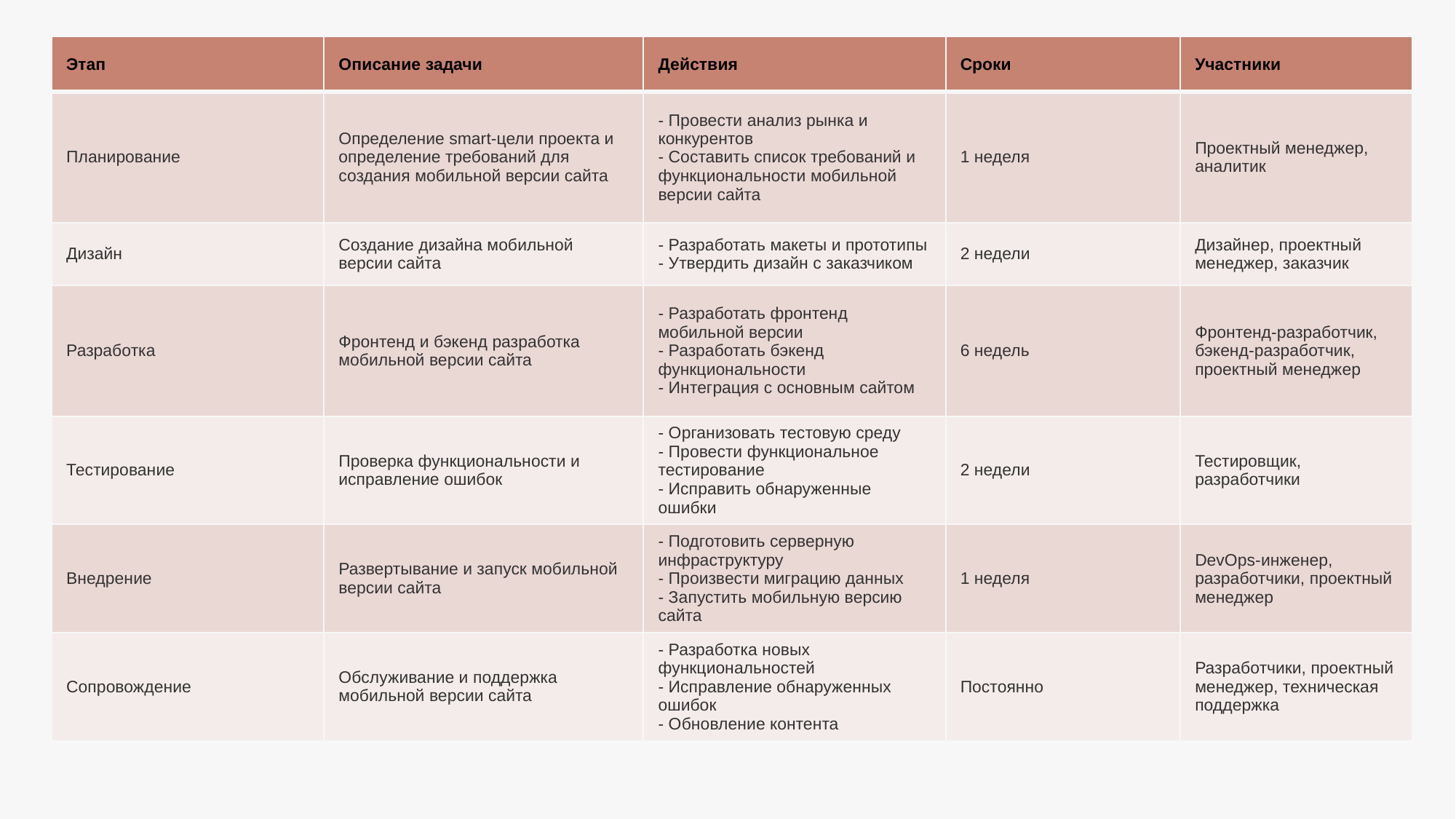

| Этап | Описание задачи | Действия | Сроки | Участники |
| --- | --- | --- | --- | --- |
| Планирование | Определение smart-цели проекта и определение требований для создания мобильной версии сайта | - Провести анализ рынка и конкурентов - Составить список требований и функциональности мобильной версии сайта | 1 неделя | Проектный менеджер, аналитик |
| Дизайн | Создание дизайна мобильной версии сайта | - Разработать макеты и прототипы - Утвердить дизайн с заказчиком | 2 недели | Дизайнер, проектный менеджер, заказчик |
| Разработка | Фронтенд и бэкенд разработка мобильной версии сайта | - Разработать фронтенд мобильной версии - Разработать бэкенд функциональности - Интеграция с основным сайтом | 6 недель | Фронтенд-разработчик, бэкенд-разработчик, проектный менеджер |
| Тестирование | Проверка функциональности и исправление ошибок | - Организовать тестовую среду - Провести функциональное тестирование - Исправить обнаруженные ошибки | 2 недели | Тестировщик, разработчики |
| Внедрение | Развертывание и запуск мобильной версии сайта | - Подготовить серверную инфраструктуру - Произвести миграцию данных - Запустить мобильную версию сайта | 1 неделя | DevOps-инженер, разработчики, проектный менеджер |
| Сопровождение | Обслуживание и поддержка мобильной версии сайта | - Разработка новых функциональностей - Исправление обнаруженных ошибок - Обновление контента | Постоянно | Разработчики, проектный менеджер, техническая поддержка |